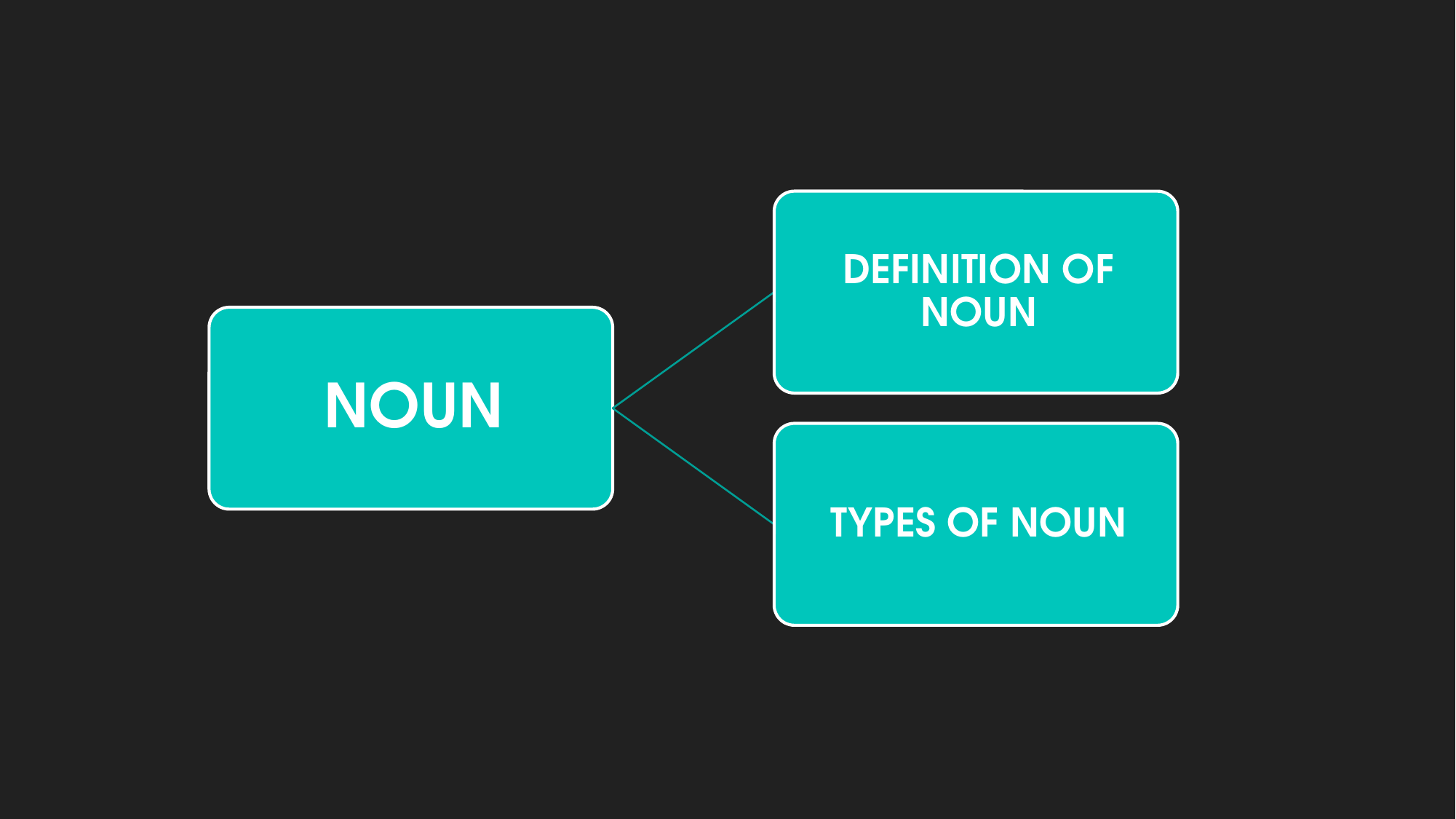

NOUN

DEFINITION OF NOUN

TYPES OF NOUN